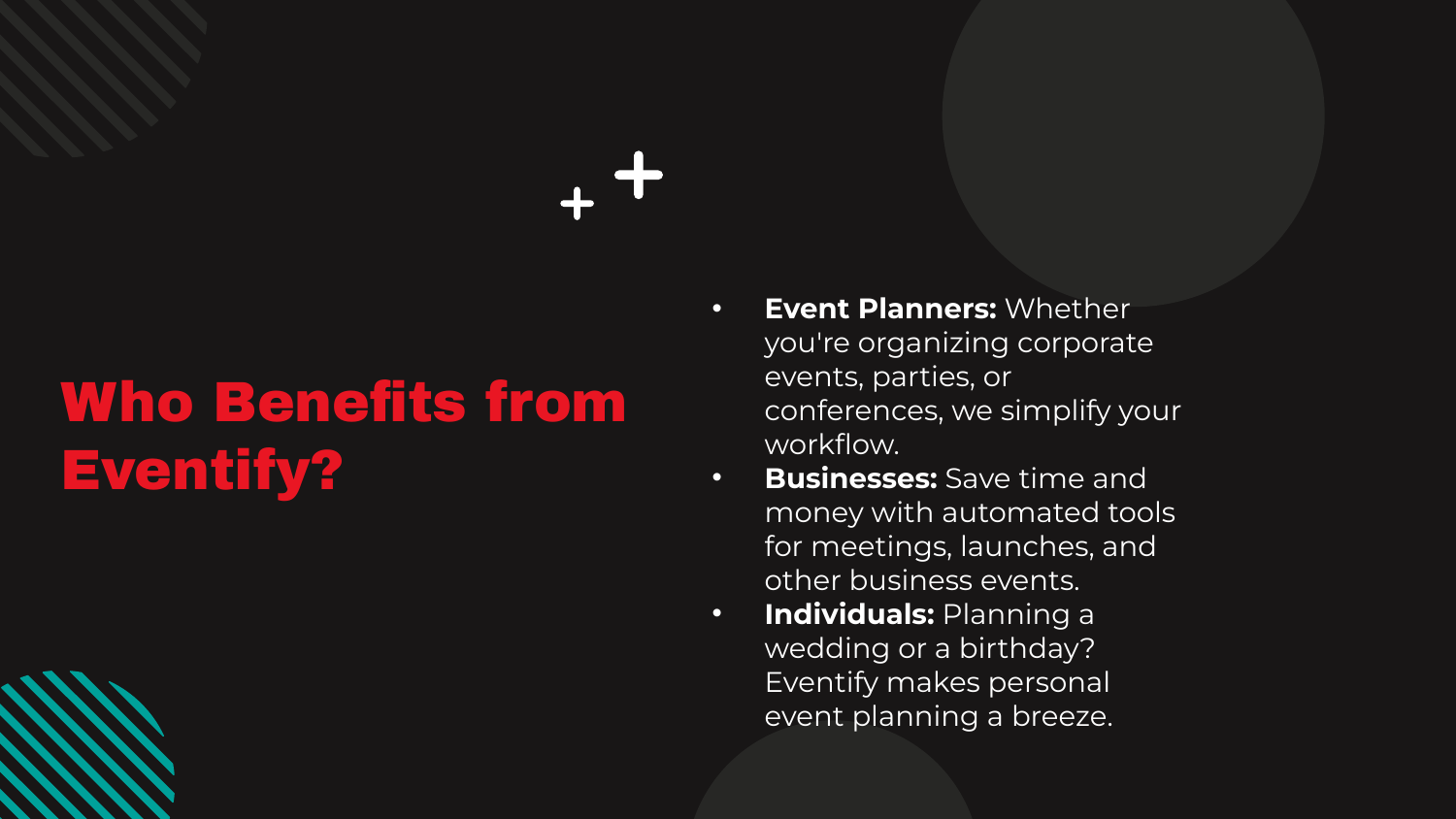

Event Planners: Whether you're organizing corporate events, parties, or conferences, we simplify your workflow.
Businesses: Save time and money with automated tools for meetings, launches, and other business events.
Individuals: Planning a wedding or a birthday? Eventify makes personal event planning a breeze.

# Who Benefits from Eventify?